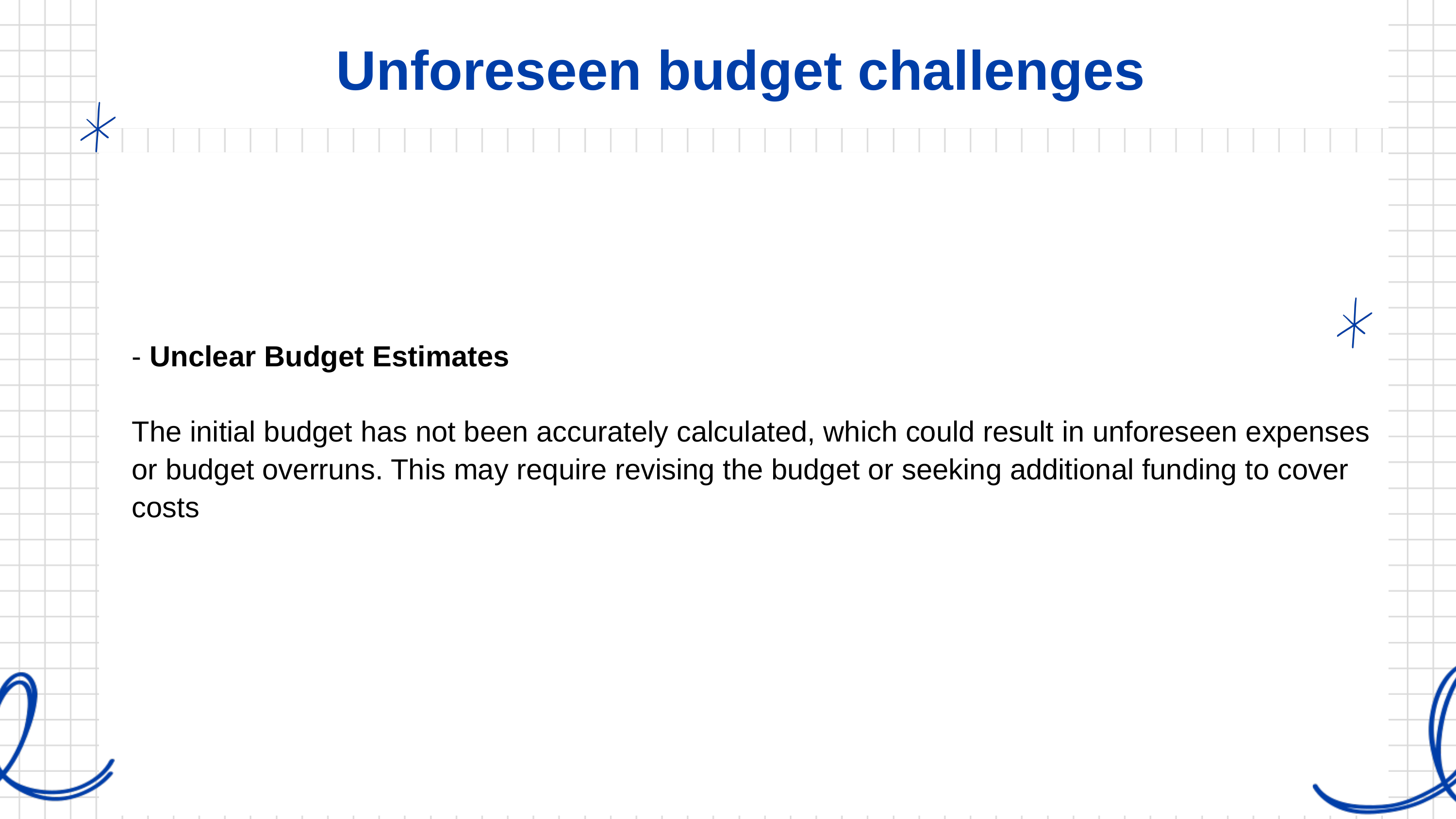

Unforeseen budget challenges

- Unclear Budget Estimates

The initial budget has not been accurately calculated, which could result in unforeseen expenses or budget overruns. This may require revising the budget or seeking additional funding to cover costs